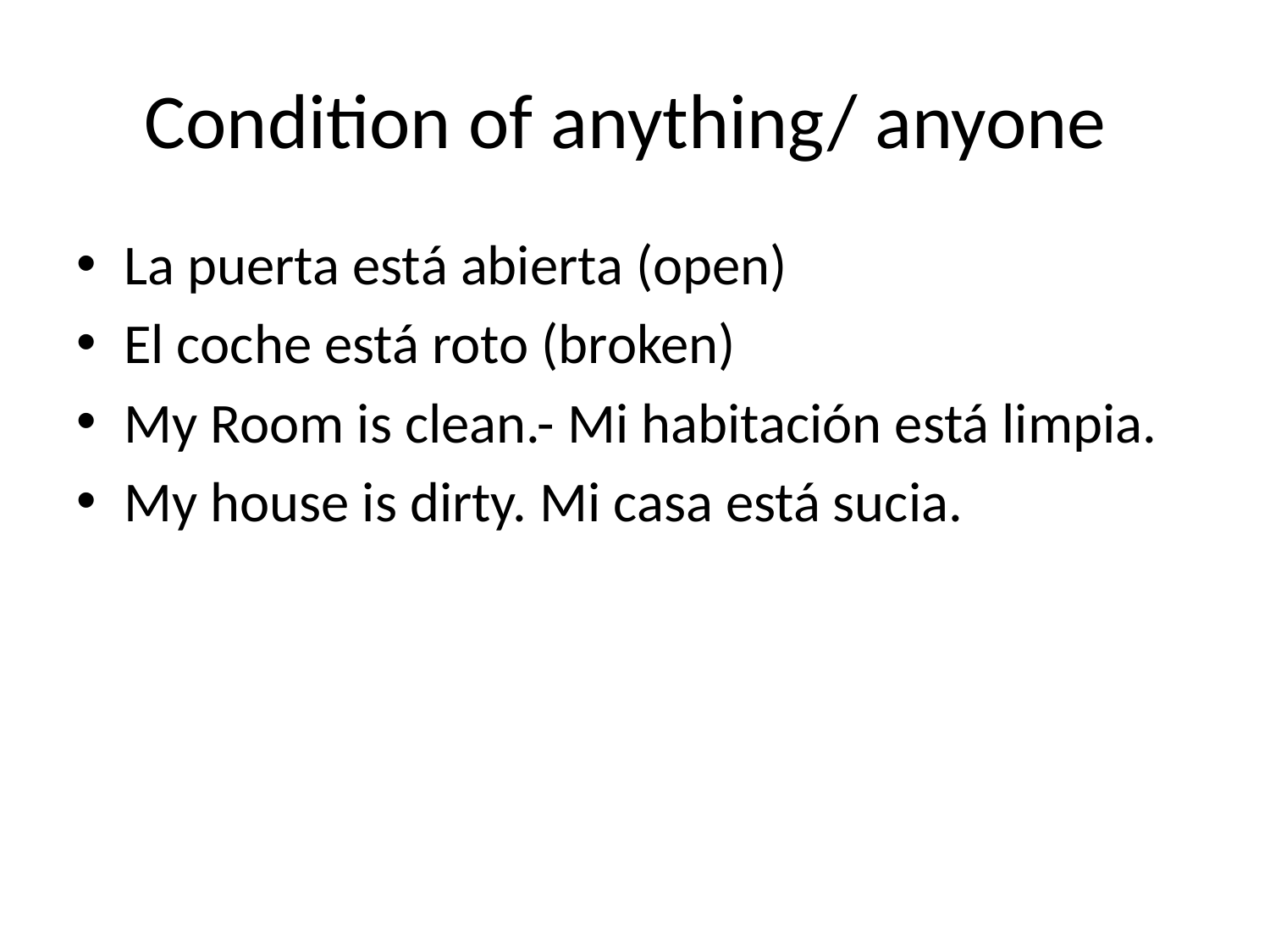

# Condition of anything/ anyone
La puerta está abierta (open)
El coche está roto (broken)
My Room is clean.- Mi habitación está limpia.
My house is dirty. Mi casa está sucia.